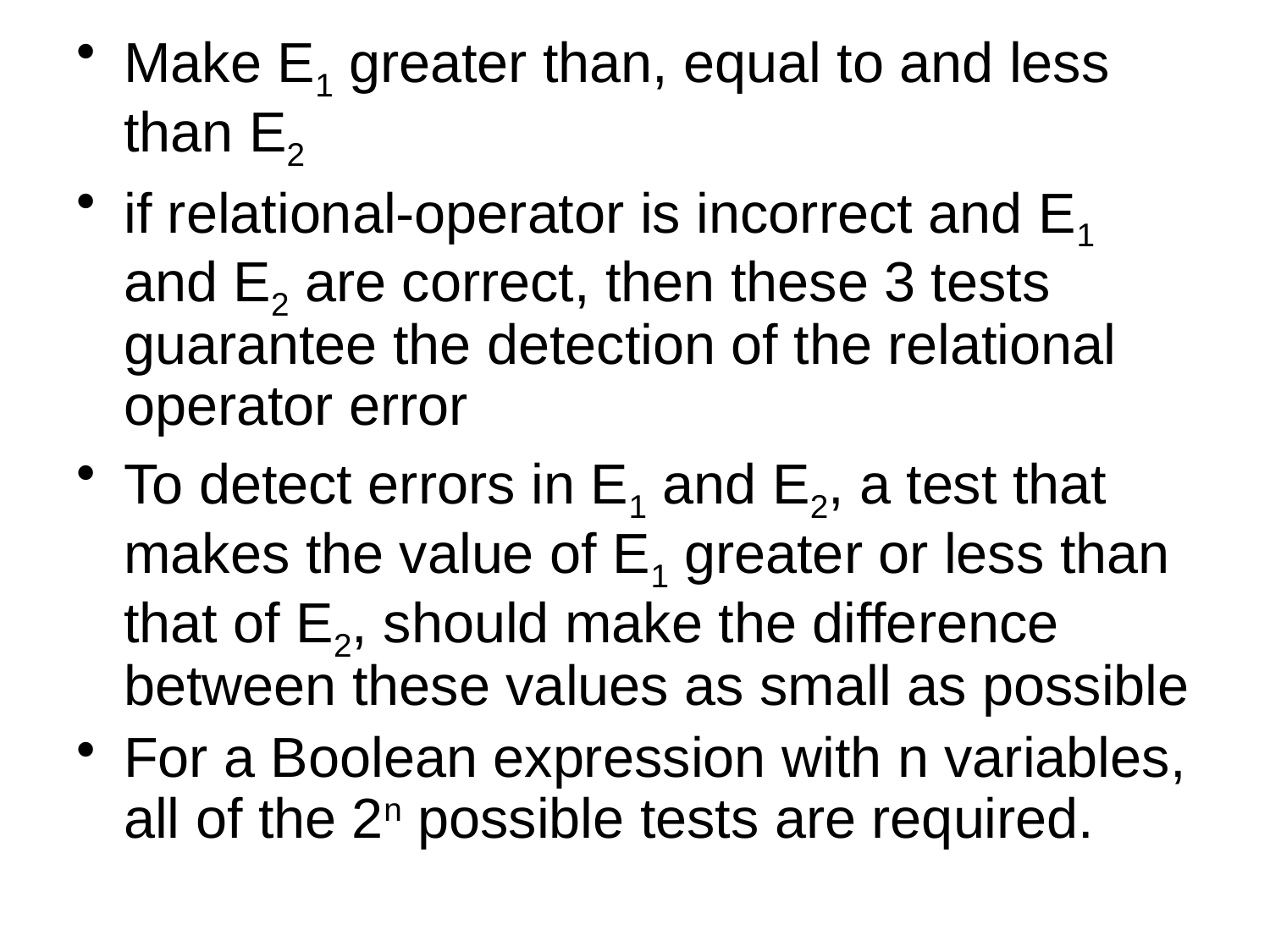

Make E1 greater than, equal to and less than E2
if relational-operator is incorrect and E1 and E2 are correct, then these 3 tests guarantee the detection of the relational operator error
To detect errors in E1 and E2, a test that makes the value of E1 greater or less than that of E2, should make the difference between these values as small as possible
For a Boolean expression with n variables, all of the 2n possible tests are required.